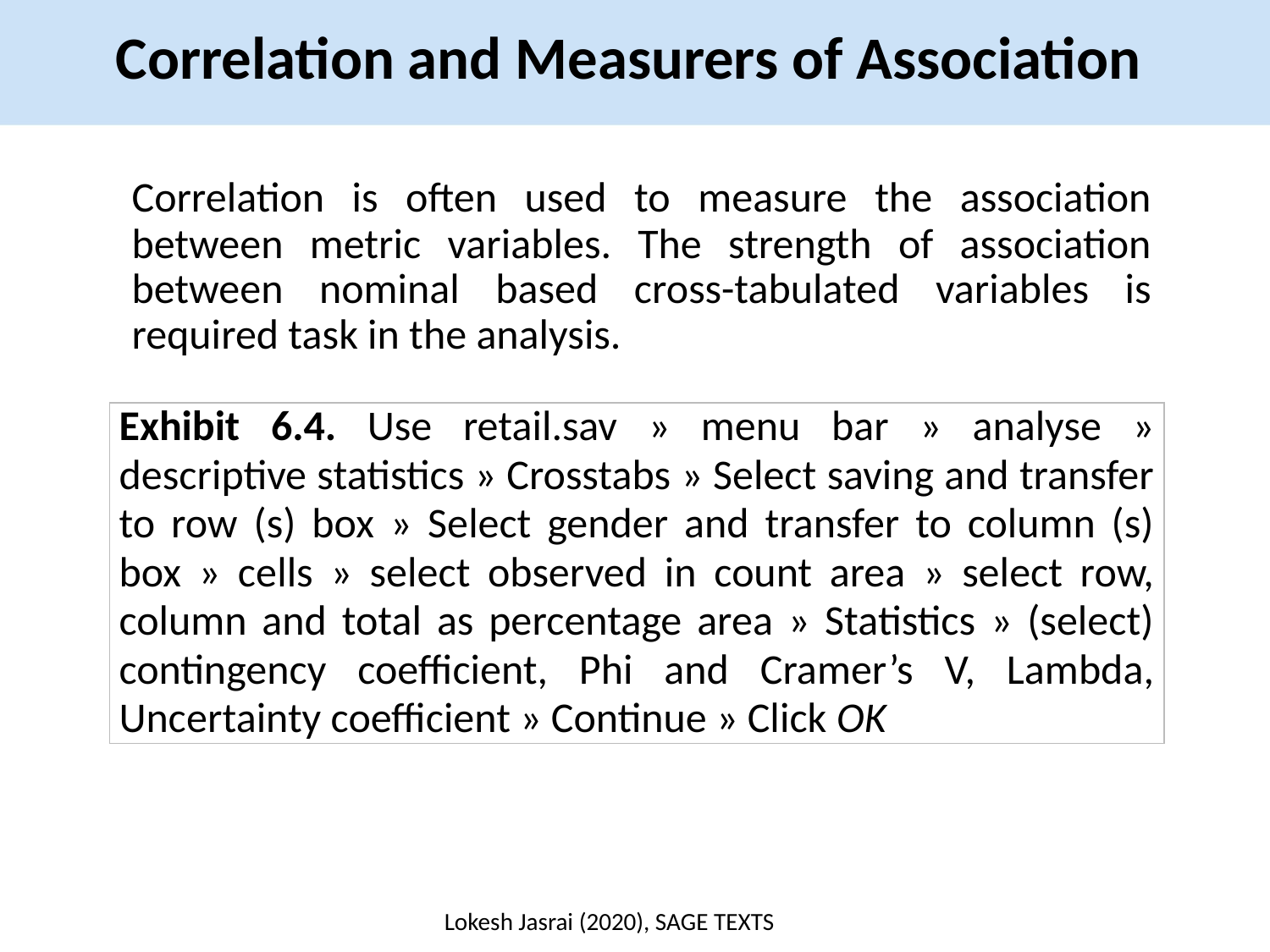

Correlation and Measurers of Association
Correlation is often used to measure the association between metric variables. The strength of association between nominal based cross-tabulated variables is required task in the analysis.
| Exhibit 6.4. Use retail.sav » menu bar » analyse » descriptive statistics » Crosstabs » Select saving and transfer to row (s) box » Select gender and transfer to column (s) box » cells » select observed in count area » select row, column and total as percentage area » Statistics » (select) contingency coefficient, Phi and Cramer’s V, Lambda, Uncertainty coefficient » Continue » Click OK |
| --- |
Lokesh Jasrai (2020), SAGE TEXTS